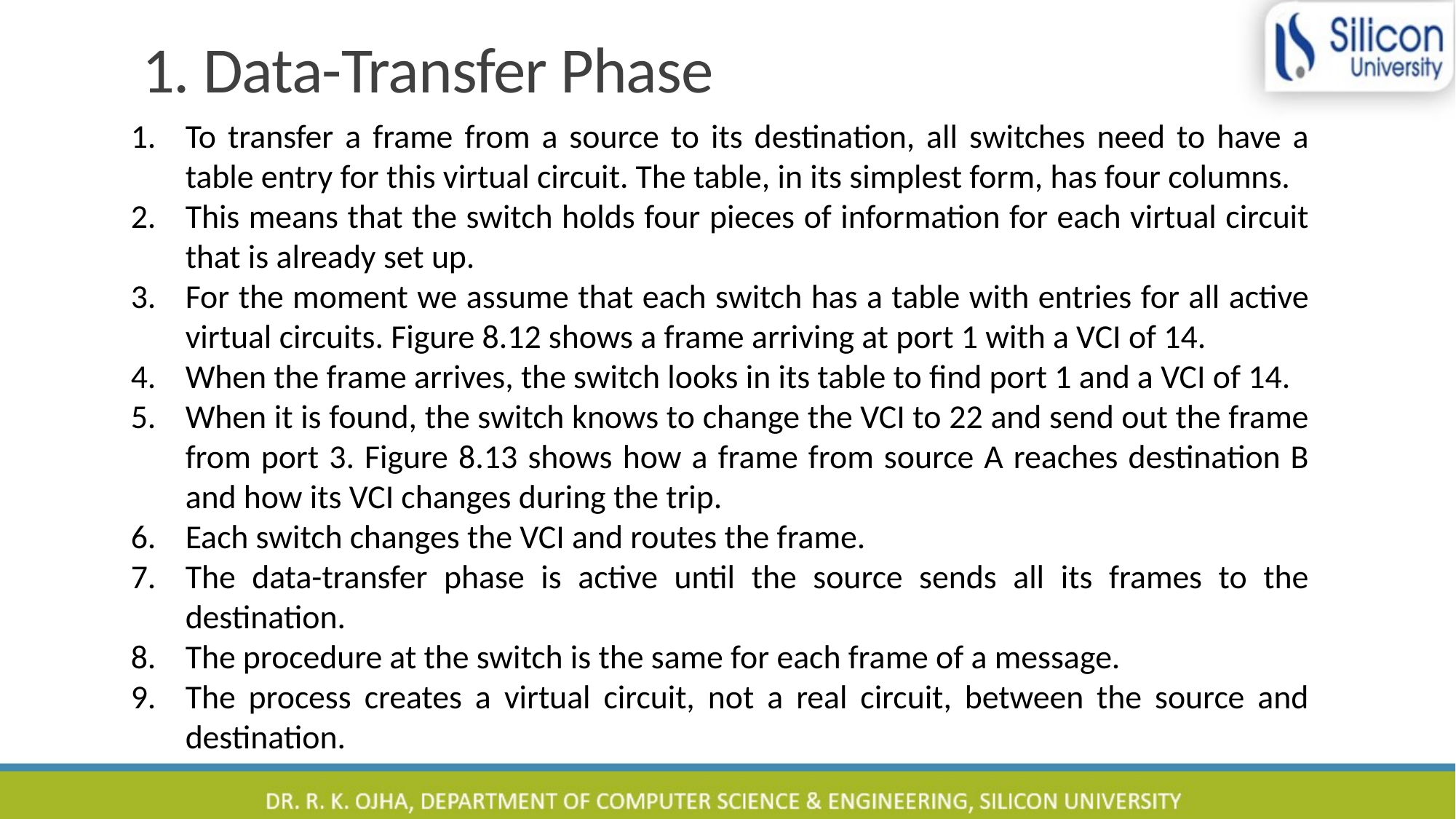

# 1. Data-Transfer Phase
To transfer a frame from a source to its destination, all switches need to have a table entry for this virtual circuit. The table, in its simplest form, has four columns.
This means that the switch holds four pieces of information for each virtual circuit that is already set up.
For the moment we assume that each switch has a table with entries for all active virtual circuits. Figure 8.12 shows a frame arriving at port 1 with a VCI of 14.
When the frame arrives, the switch looks in its table to find port 1 and a VCI of 14.
When it is found, the switch knows to change the VCI to 22 and send out the frame from port 3. Figure 8.13 shows how a frame from source A reaches destination B and how its VCI changes during the trip.
Each switch changes the VCI and routes the frame.
The data-transfer phase is active until the source sends all its frames to the destination.
The procedure at the switch is the same for each frame of a message.
The process creates a virtual circuit, not a real circuit, between the source and destination.
34